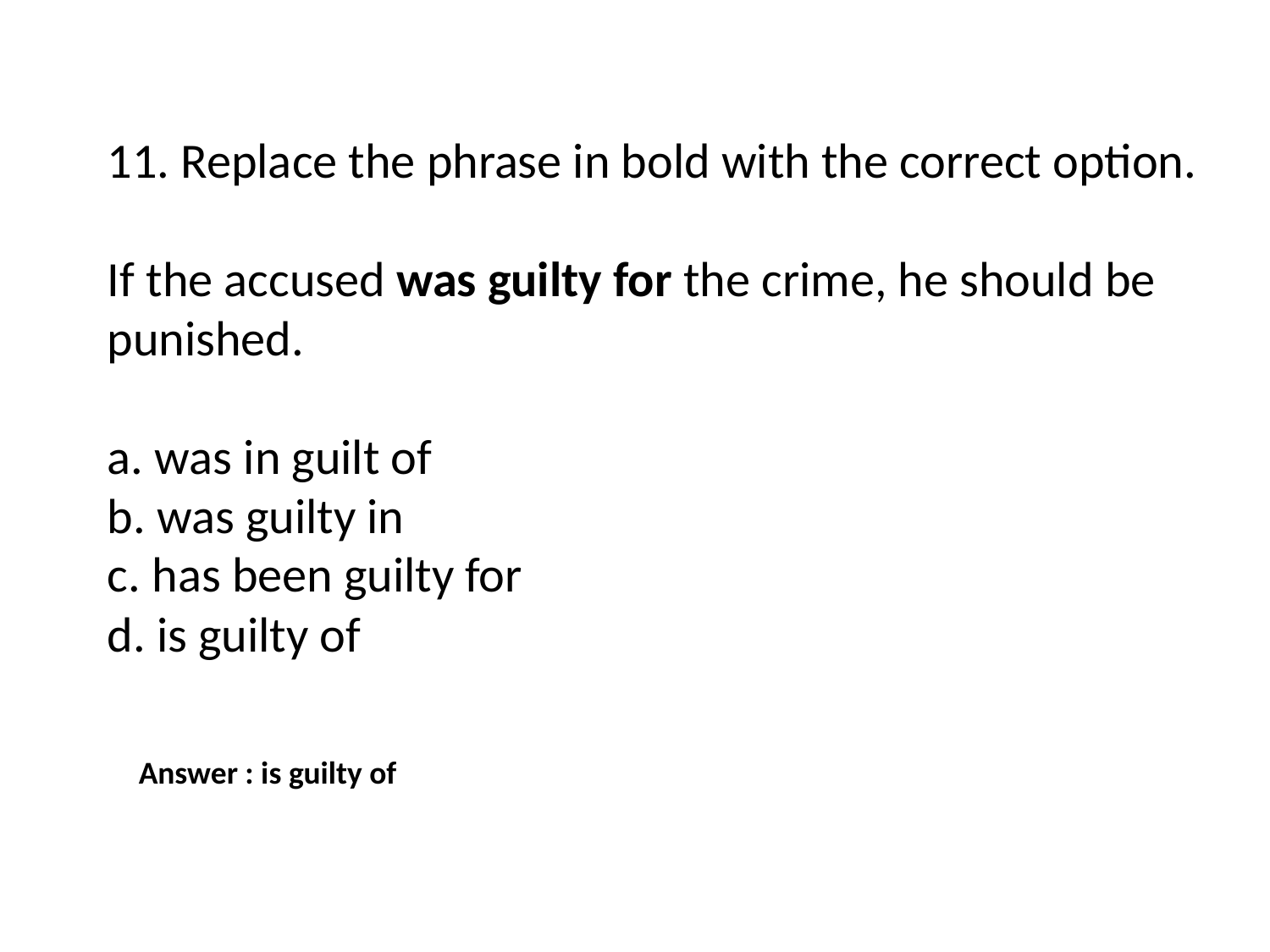

11. Replace the phrase in bold with the correct option.

If the accused was guilty for the crime, he should be punished.

a. was in guilt of
b. was guilty in
c. has been guilty for
d. is guilty of
Answer : is guilty of